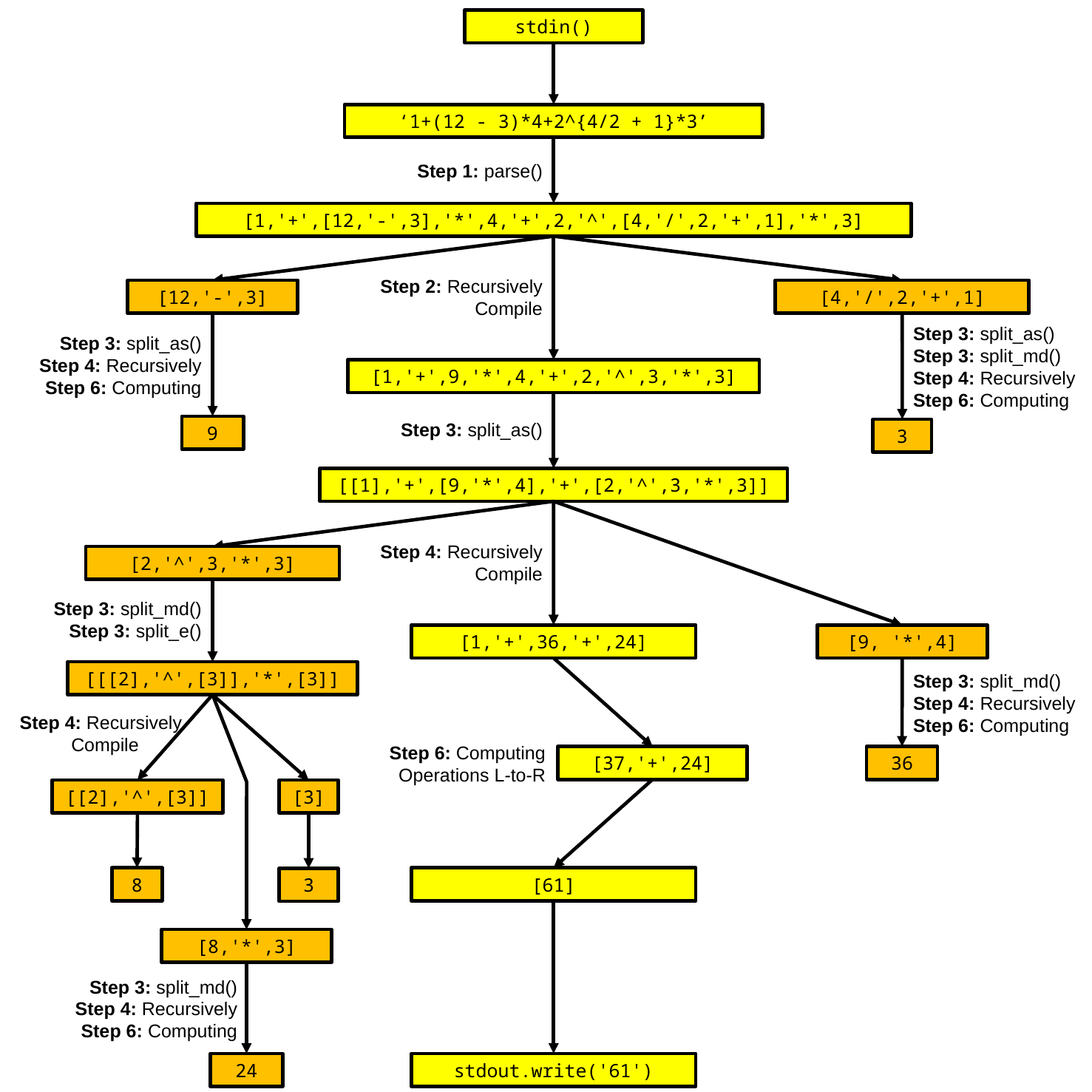

stdin()
‘1+(12 - 3)*4+2^{4/2 + 1}*3’
Step 1: parse()
[1,'+',[12,'-',3],'*',4,'+',2,'^',[4,'/',2,'+',1],'*',3]
Step 2: Recursively Compile
[4,'/',2,'+',1]
[12,'-',3]
Step 3: split_as()
Step 3: split_md()
Step 4: Recursively
Step 6: Computing
Step 3: split_as()
Step 4: Recursively
Step 6: Computing
[1,'+',9,'*',4,'+',2,'^',3,'*',3]
Step 3: split_as()
9
3
[[1],'+',[9,'*',4],'+',[2,'^',3,'*',3]]
Step 4: Recursively Compile
[2,'^',3,'*',3]
Step 3: split_md()
Step 3: split_e()
[1,'+',36,'+',24]
[9, '*',4]
[[[2],'^',[3]],'*',[3]]
Step 3: split_md()
Step 4: Recursively
Step 6: Computing
Step 4: Recursively Compile
Step 6: Computing Operations L-to-R
36
[37,'+',24]
[[2],'^',[3]]
[3]
8
[61]
3
[8,'*',3]
Step 3: split_md()
Step 4: Recursively
Step 6: Computing
24
stdout.write('61')